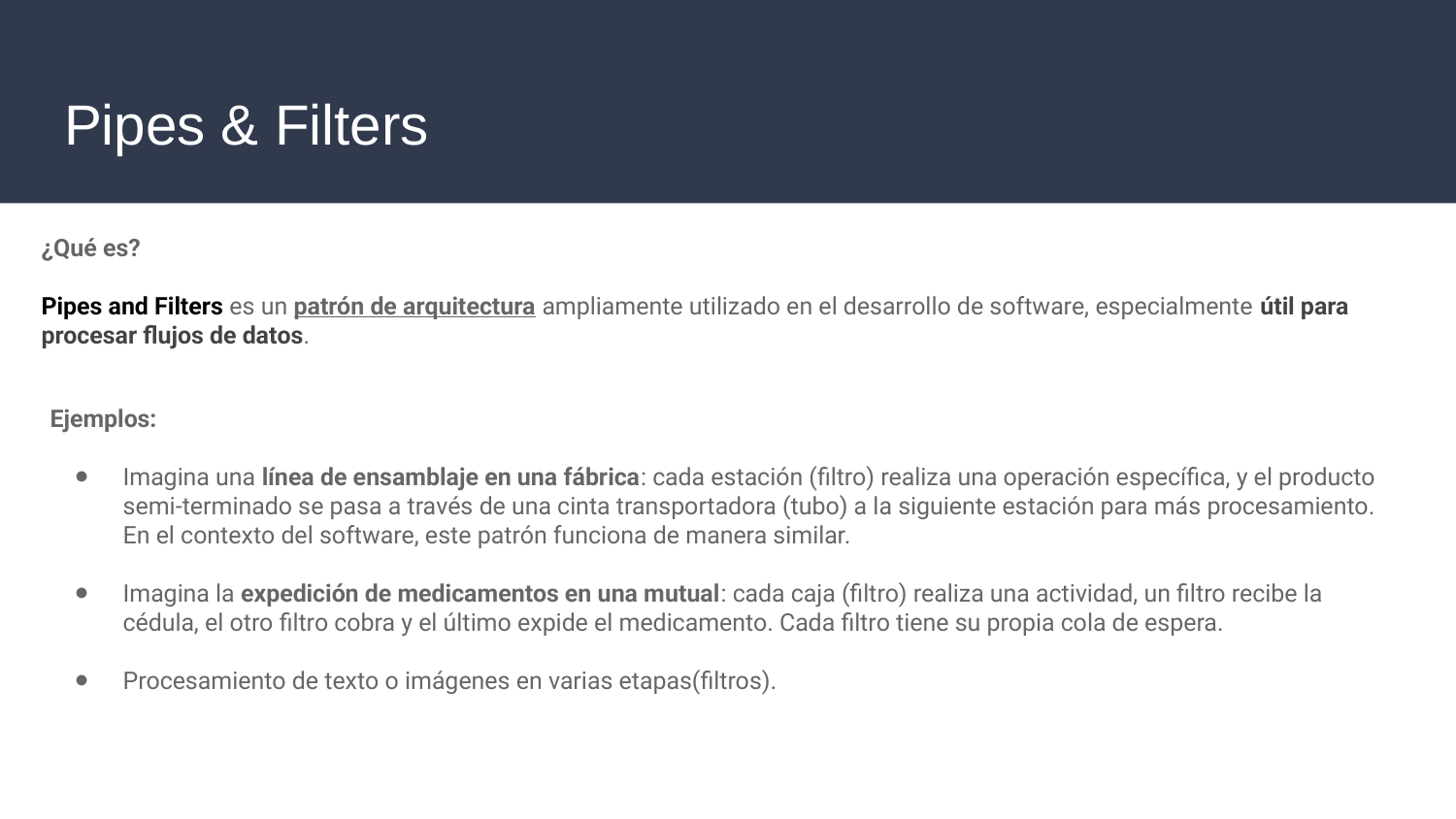

# Pipes & Filters
¿Qué es?

Pipes and Filters es un patrón de arquitectura ampliamente utilizado en el desarrollo de software, especialmente útil para procesar flujos de datos.

Ejemplos:

Imagina una línea de ensamblaje en una fábrica: cada estación (filtro) realiza una operación específica, y el producto semi-terminado se pasa a través de una cinta transportadora (tubo) a la siguiente estación para más procesamiento. En el contexto del software, este patrón funciona de manera similar.

Imagina la expedición de medicamentos en una mutual: cada caja (filtro) realiza una actividad, un filtro recibe la cédula, el otro filtro cobra y el último expide el medicamento. Cada filtro tiene su propia cola de espera.

Procesamiento de texto o imágenes en varias etapas(filtros).